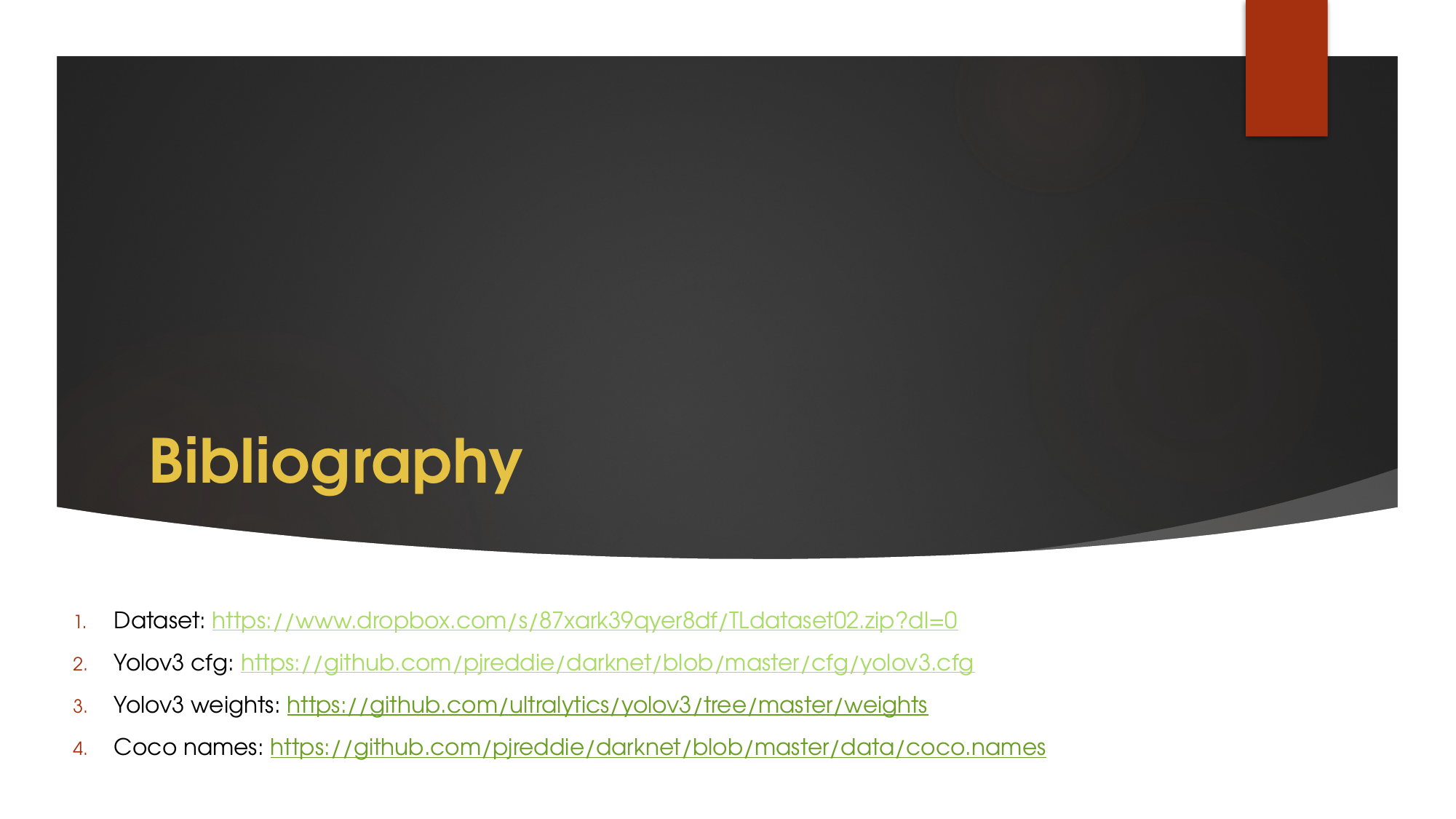

# Bibliography
Dataset: https://www.dropbox.com/s/87xark39qyer8df/TLdataset02.zip?dl=0
Yolov3 cfg: https://github.com/pjreddie/darknet/blob/master/cfg/yolov3.cfg
Yolov3 weights: https://github.com/ultralytics/yolov3/tree/master/weights
Coco names: https://github.com/pjreddie/darknet/blob/master/data/coco.names